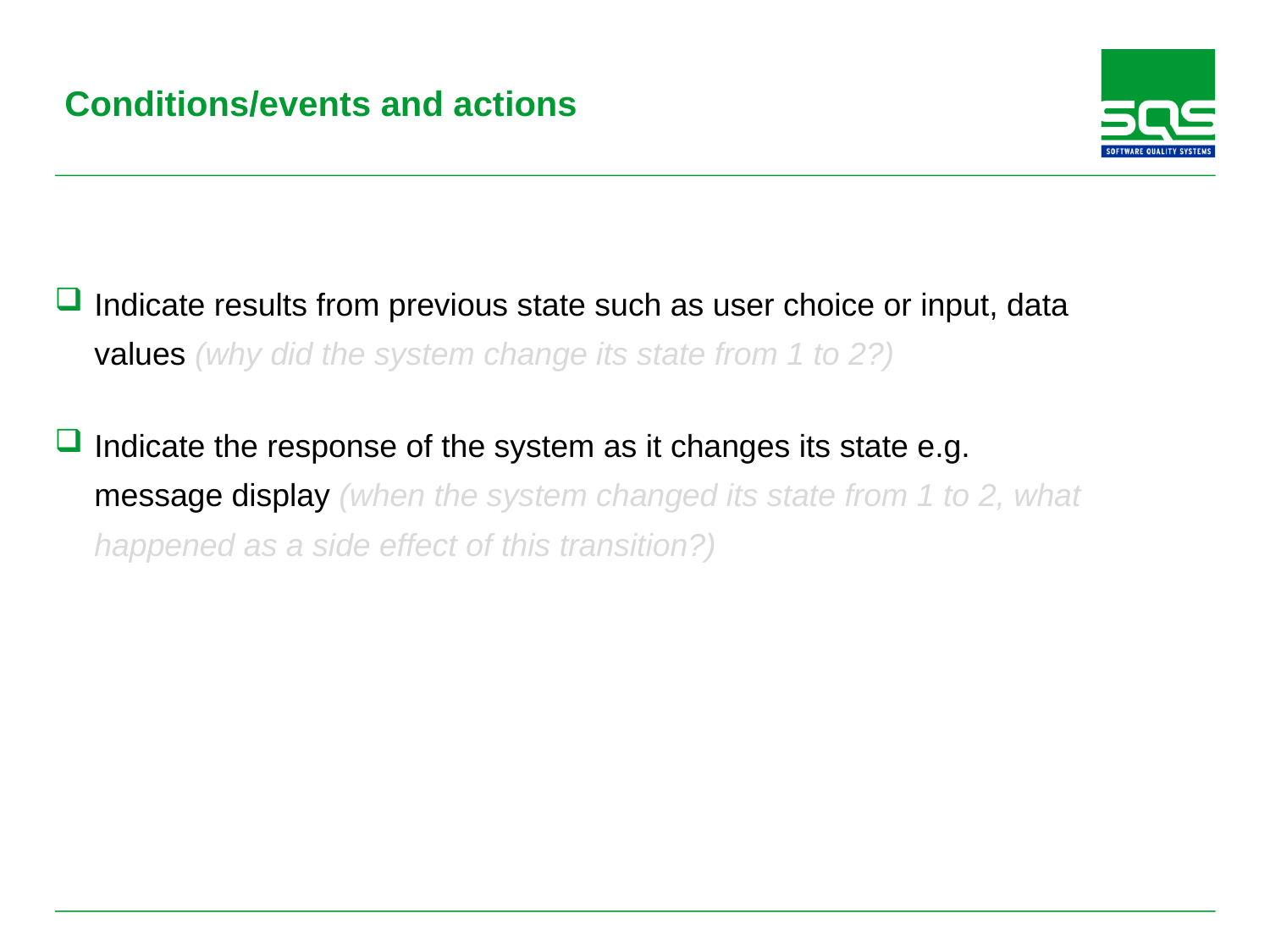

# Conditions/events and actions
Indicate results from previous state such as user choice or input, data values (why did the system change its state from 1 to 2?)

Indicate the response of the system as it changes its state e.g. message display (when the system changed its state from 1 to 2, what happened as a side effect of this transition?)